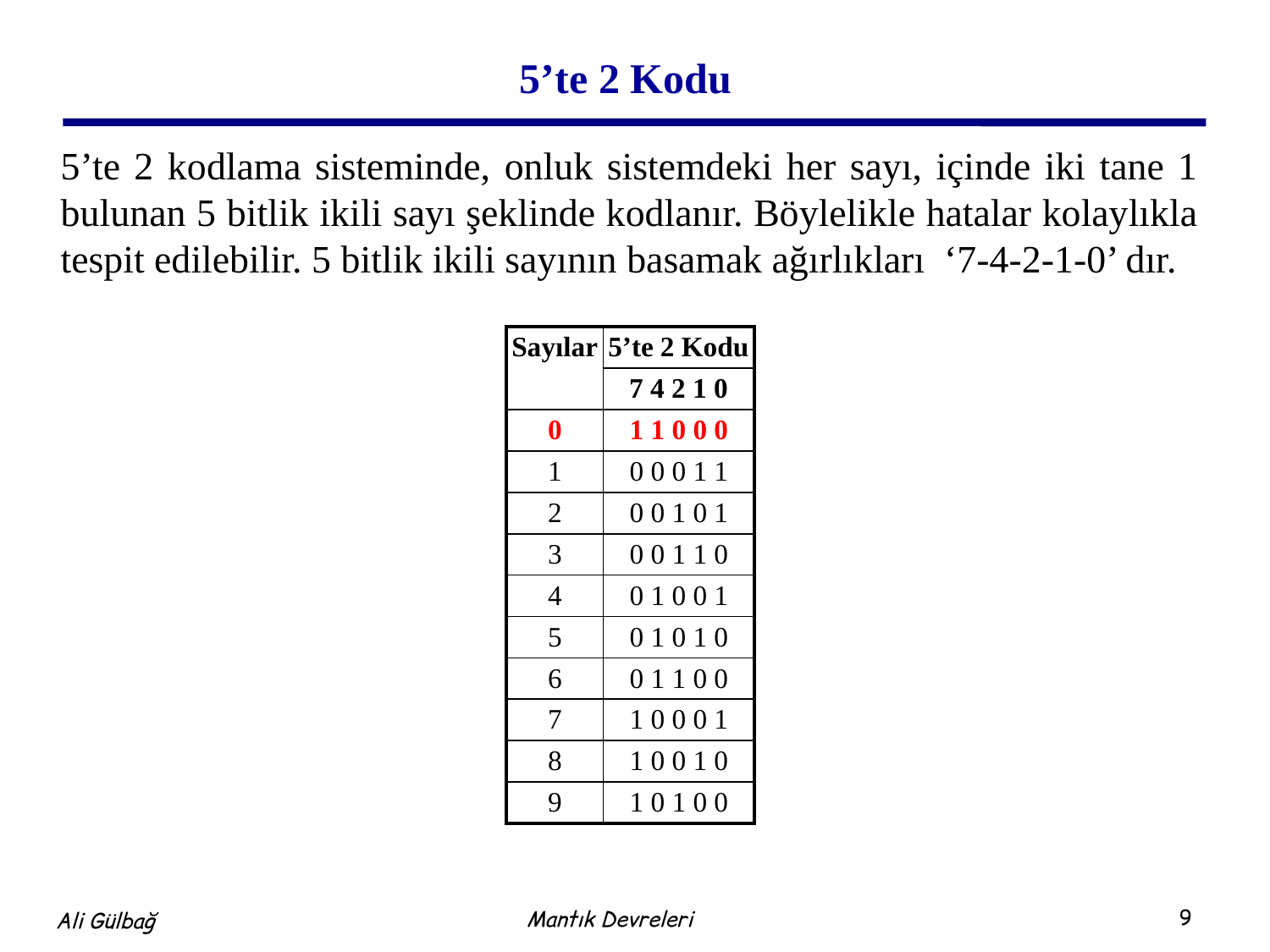

# 5’te 2 Kodu
5’te 2 kodlama sisteminde, onluk sistemdeki her sayı, içinde iki tane 1 bulunan 5 bitlik ikili sayı şeklinde kodlanır. Böylelikle hatalar kolaylıkla tespit edilebilir. 5 bitlik ikili sayının basamak ağırlıkları  ‘7-4-2-1-0’ dır.

| Sayılar | 5’te 2 Kodu |
| --- | --- |
|  | 7 4 2 1 0 |
| 0 | 1 1 0 0 0 |
| 1 | 0 0 0 1 1 |
| 2 | 0 0 1 0 1 |
| 3 | 0 0 1 1 0 |
| 4 | 0 1 0 0 1 |
| 5 | 0 1 0 1 0 |
| 6 | 0 1 1 0 0 |
| 7 | 1 0 0 0 1 |
| 8 | 1 0 0 1 0 |
| 9 | 1 0 1 0 0 |
Mantık Devreleri